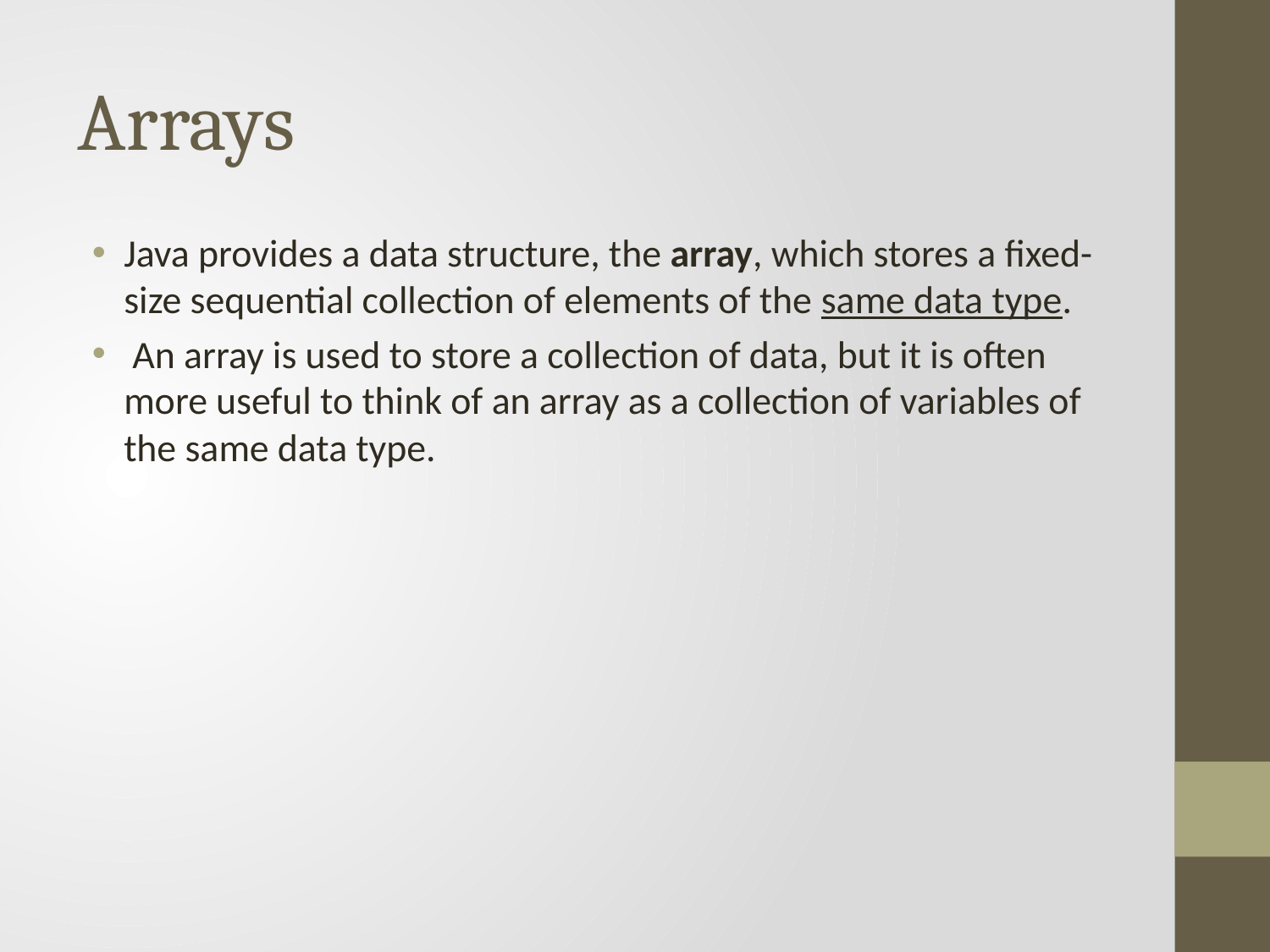

# Arrays
Java provides a data structure, the array, which stores a fixed-size sequential collection of elements of the same data type.
 An array is used to store a collection of data, but it is often more useful to think of an array as a collection of variables of the same data type.